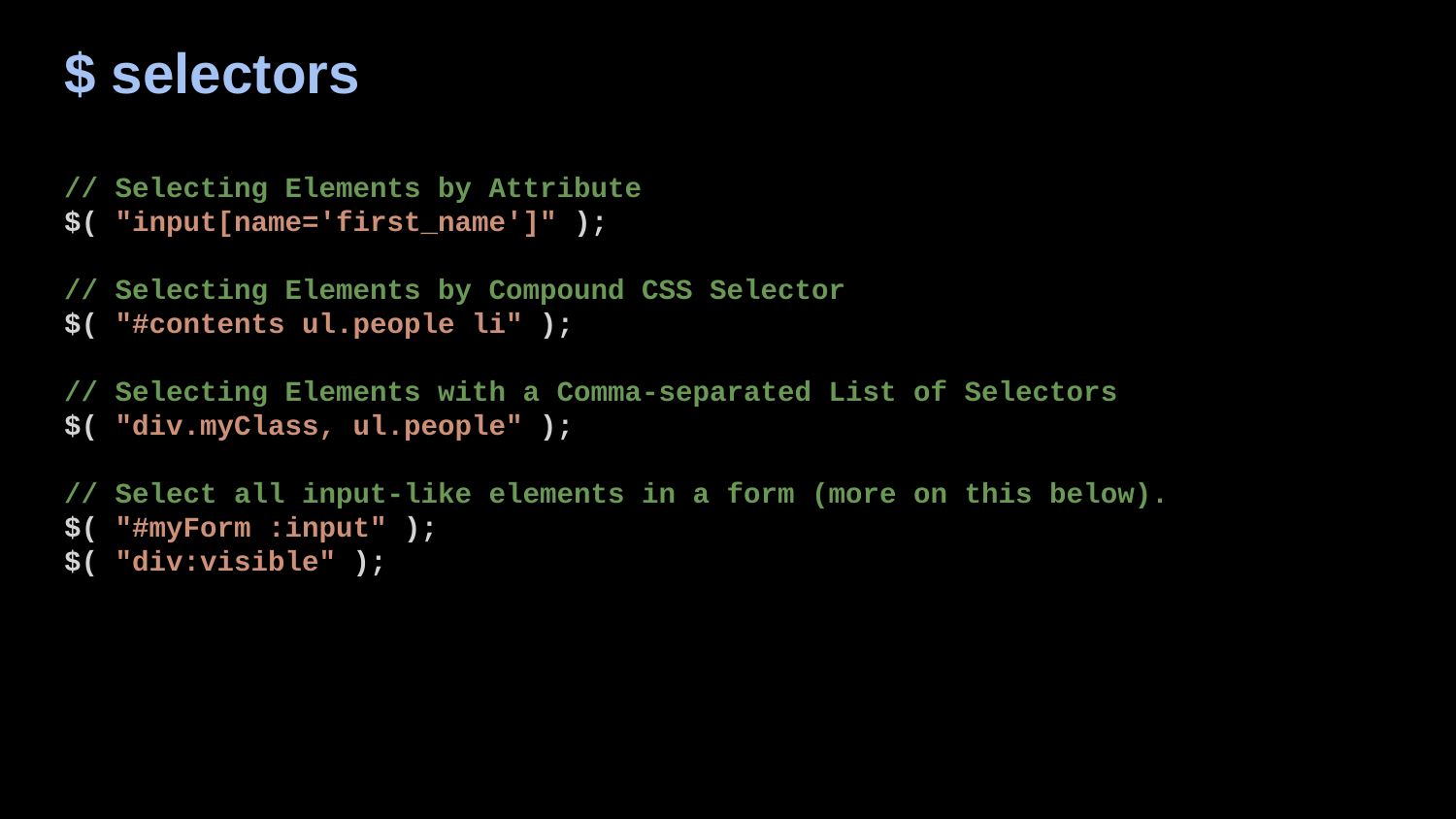

# $ selectors

// Selecting Elements by Attribute
$( "input[name='first_name']" );

// Selecting Elements by Compound CSS Selector
$( "#contents ul.people li" );

// Selecting Elements with a Comma-separated List of Selectors
$( "div.myClass, ul.people" );

// Select all input-like elements in a form (more on this below).
$( "#myForm :input" );
$( "div:visible" );